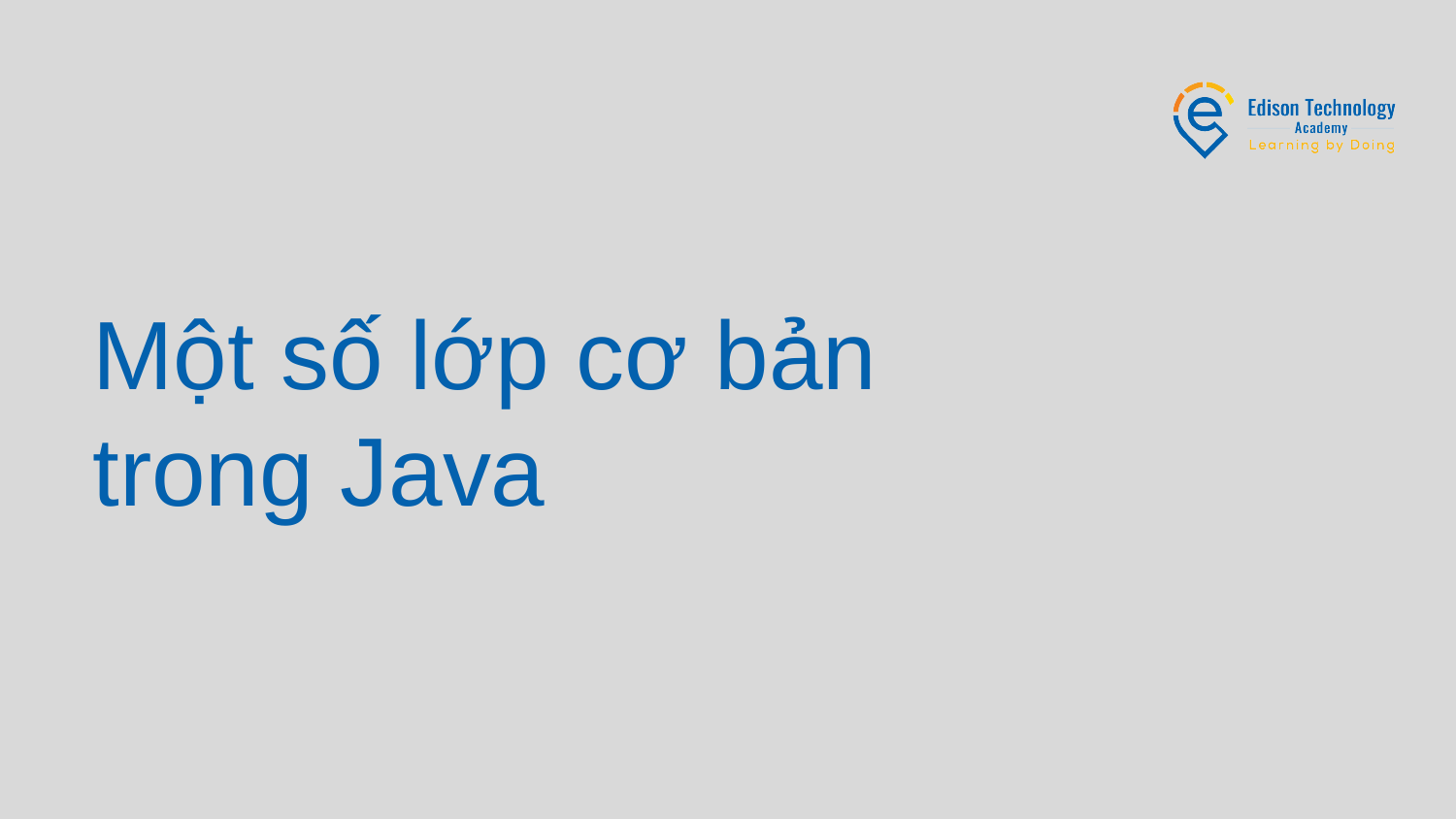

# Một số lớp cơ bản trong Java